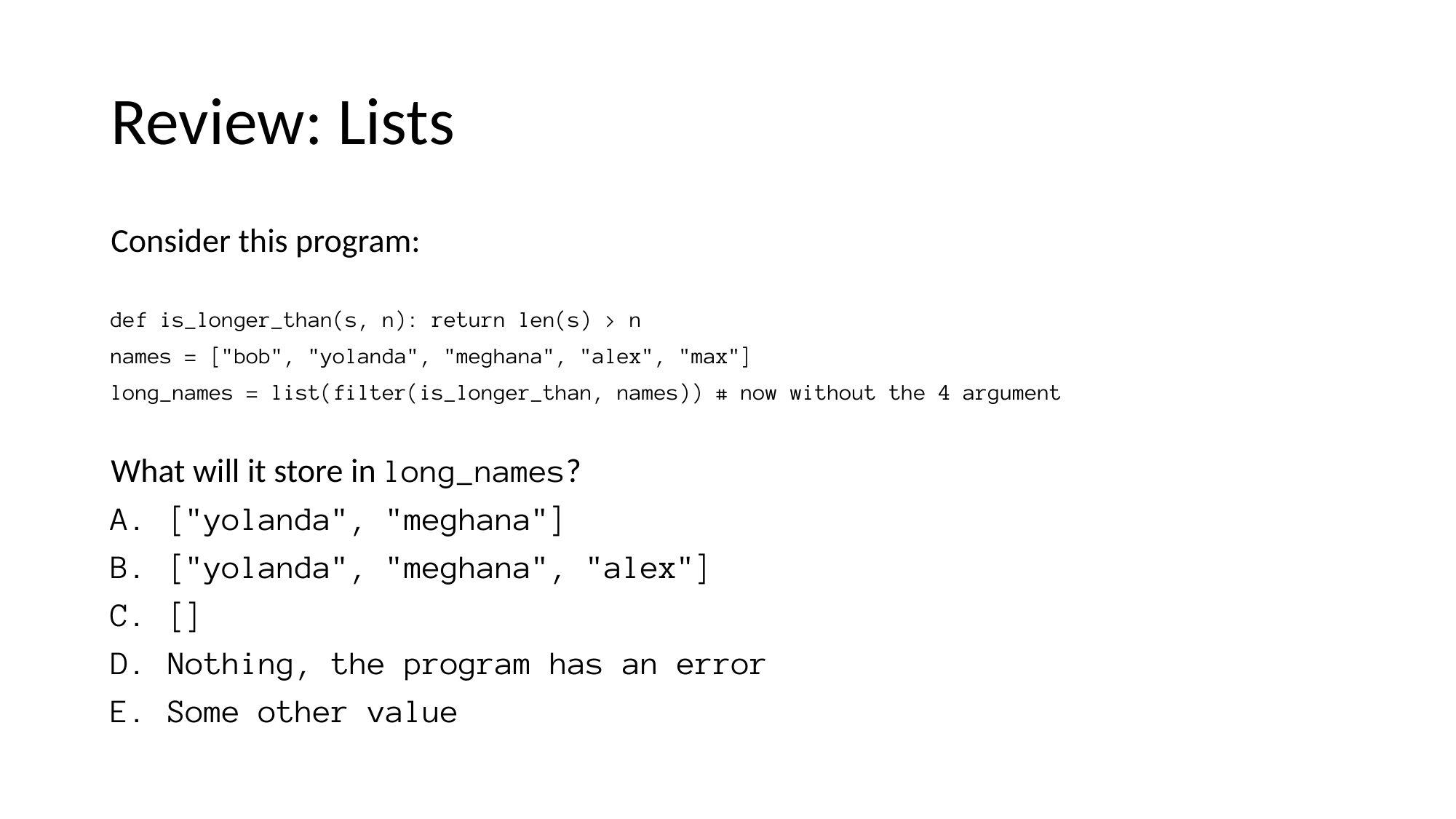

# Review: Lists
Consider this program:

def is_longer_than(s, n): return len(s) > n
names = ["bob", "yolanda", "meghana", "alex", "max"]
long_names = list(filter(is_longer_than, names)) # now without the 4 argument

What will it store in long_names?
["yolanda", "meghana"]
["yolanda", "meghana", "alex"]
[]
Nothing, the program has an error
Some other value